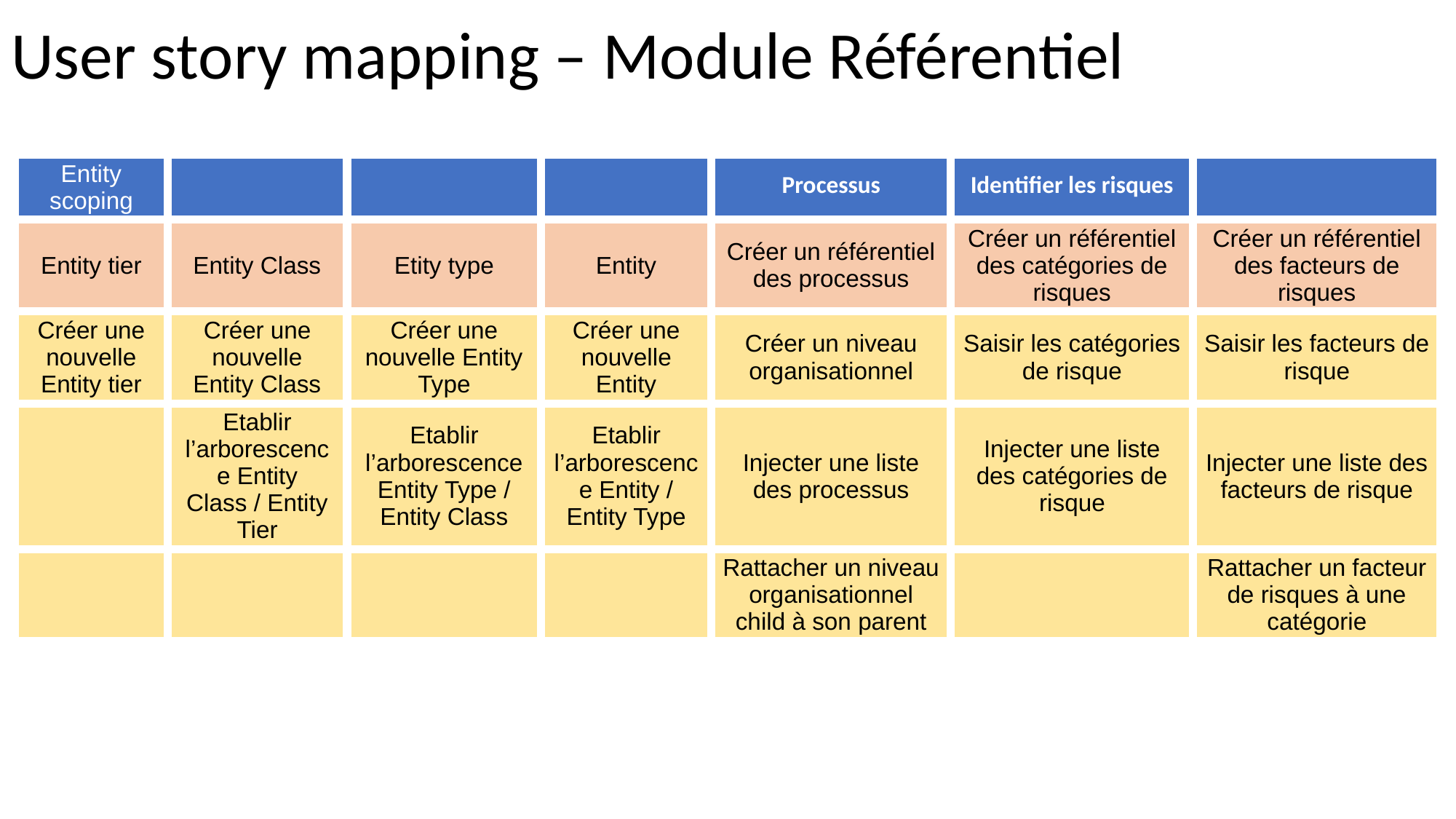

# User story mapping – Module Référentiel
| Entity scoping |  |  |  | Processus | Identifier les risques |  |
| --- | --- | --- | --- | --- | --- | --- |
| Entity tier | Entity Class | Etity type | Entity | Créer un référentiel des processus | Créer un référentiel des catégories de risques | Créer un référentiel des facteurs de risques |
| Créer une nouvelle Entity tier | Créer une nouvelle Entity Class | Créer une nouvelle Entity Type | Créer une nouvelle Entity | Créer un niveau organisationnel | Saisir les catégories de risque | Saisir les facteurs de risque |
|  | Etablir l’arborescence Entity Class / Entity Tier | Etablir l’arborescence Entity Type / Entity Class | Etablir l’arborescence Entity / Entity Type | Injecter une liste des processus | Injecter une liste des catégories de risque | Injecter une liste des facteurs de risque |
|  |  |  |  | Rattacher un niveau organisationnel child à son parent |  | Rattacher un facteur de risques à une catégorie |